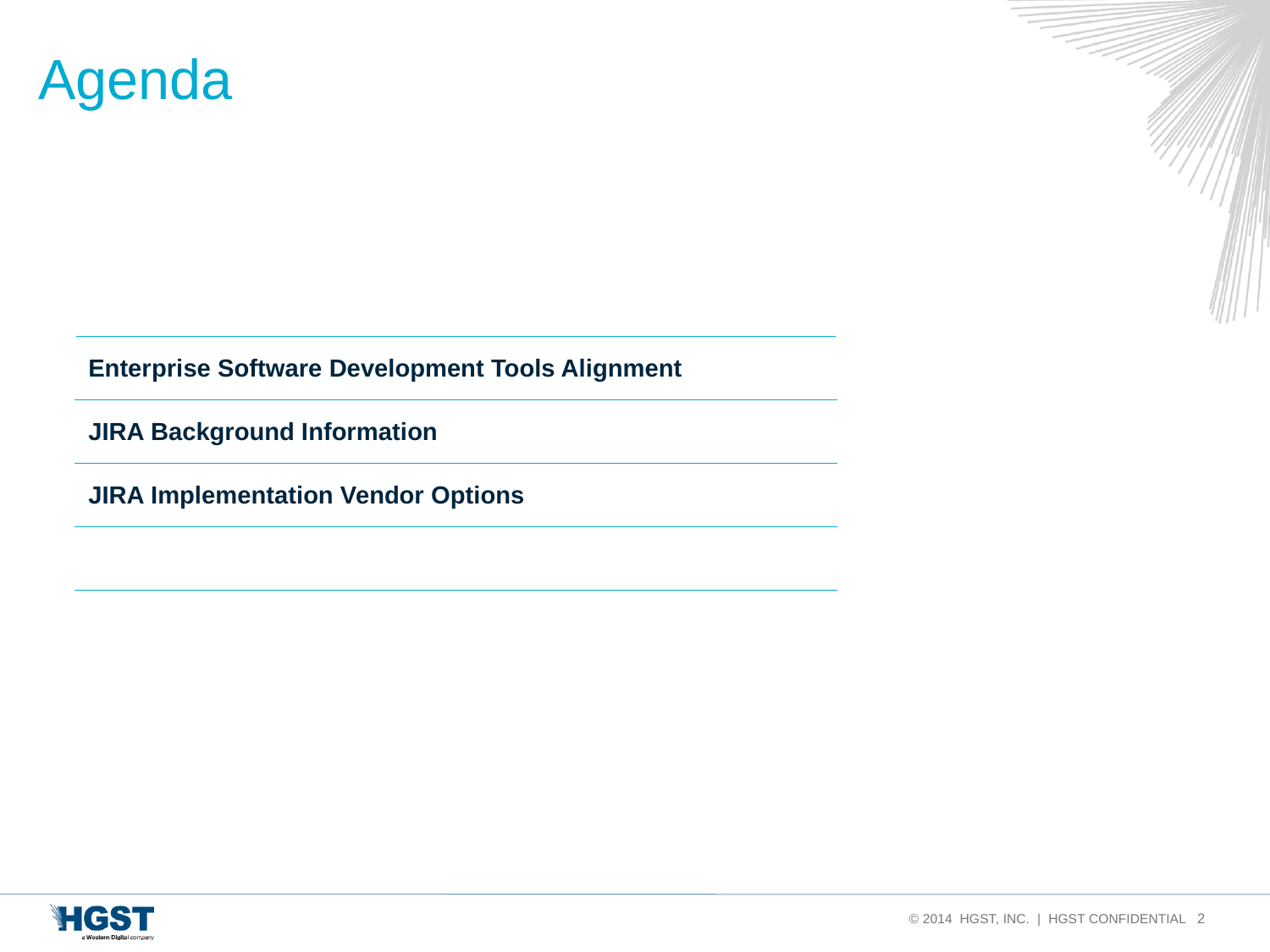

# Agenda
| Enterprise Software Development Tools Alignment |
| --- |
| JIRA Background Information |
| JIRA Implementation Vendor Options |
|  |